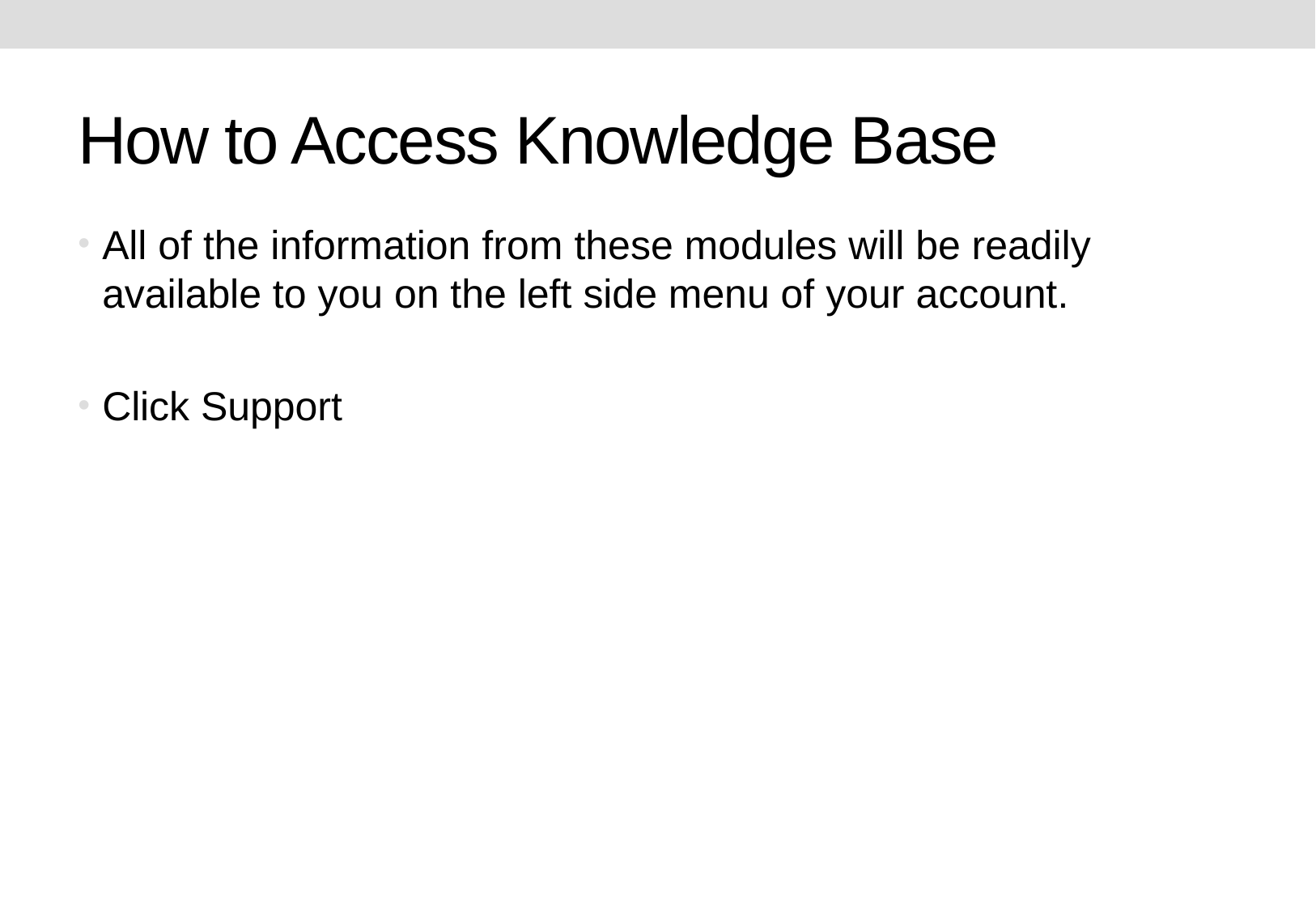

# How to Access Knowledge Base
All of the information from these modules will be readily available to you on the left side menu of your account.

Click Support